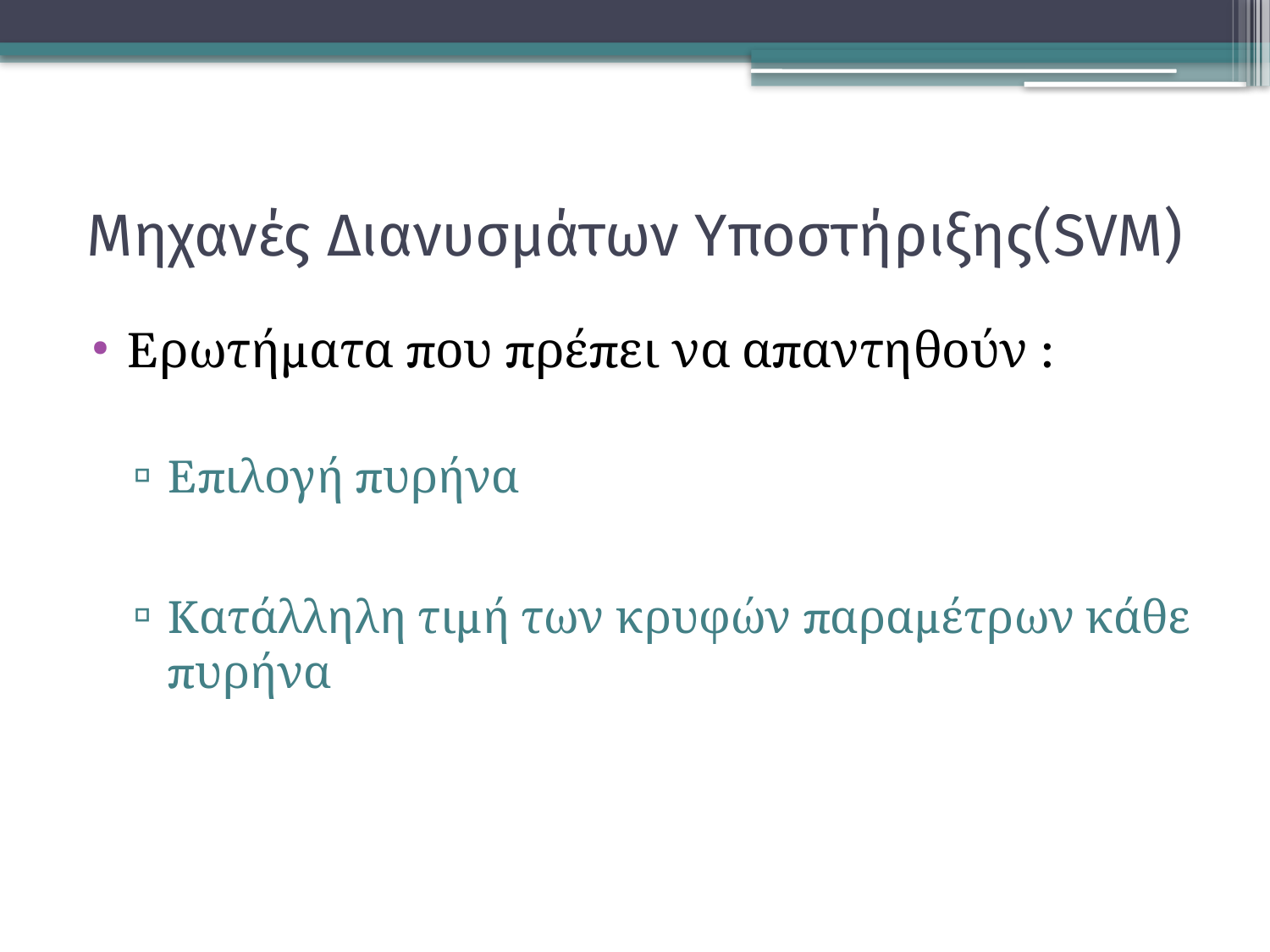

# Μηχανές Διανυσμάτων Υποστήριξης(SVM)
Ερωτήματα που πρέπει να απαντηθούν :

Επιλογή πυρήνα

Κατάλληλη τιμή των κρυφών παραμέτρων κάθε πυρήνα